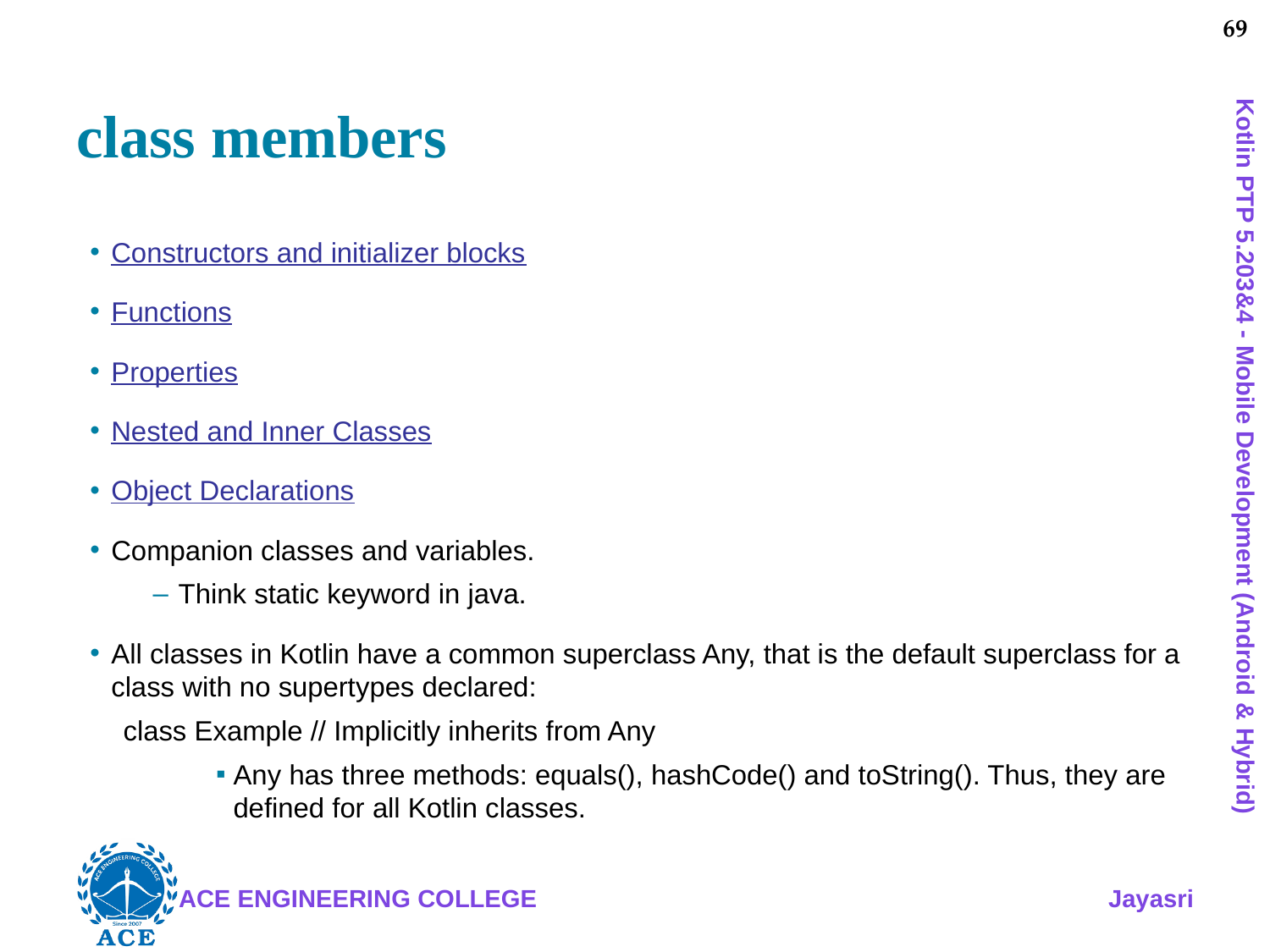

# class members
Constructors and initializer blocks
Functions
Properties
Nested and Inner Classes
Object Declarations
Companion classes and variables.
Think static keyword in java.
All classes in Kotlin have a common superclass Any, that is the default superclass for a class with no supertypes declared:
class Example // Implicitly inherits from Any
Any has three methods: equals(), hashCode() and toString(). Thus, they are defined for all Kotlin classes.